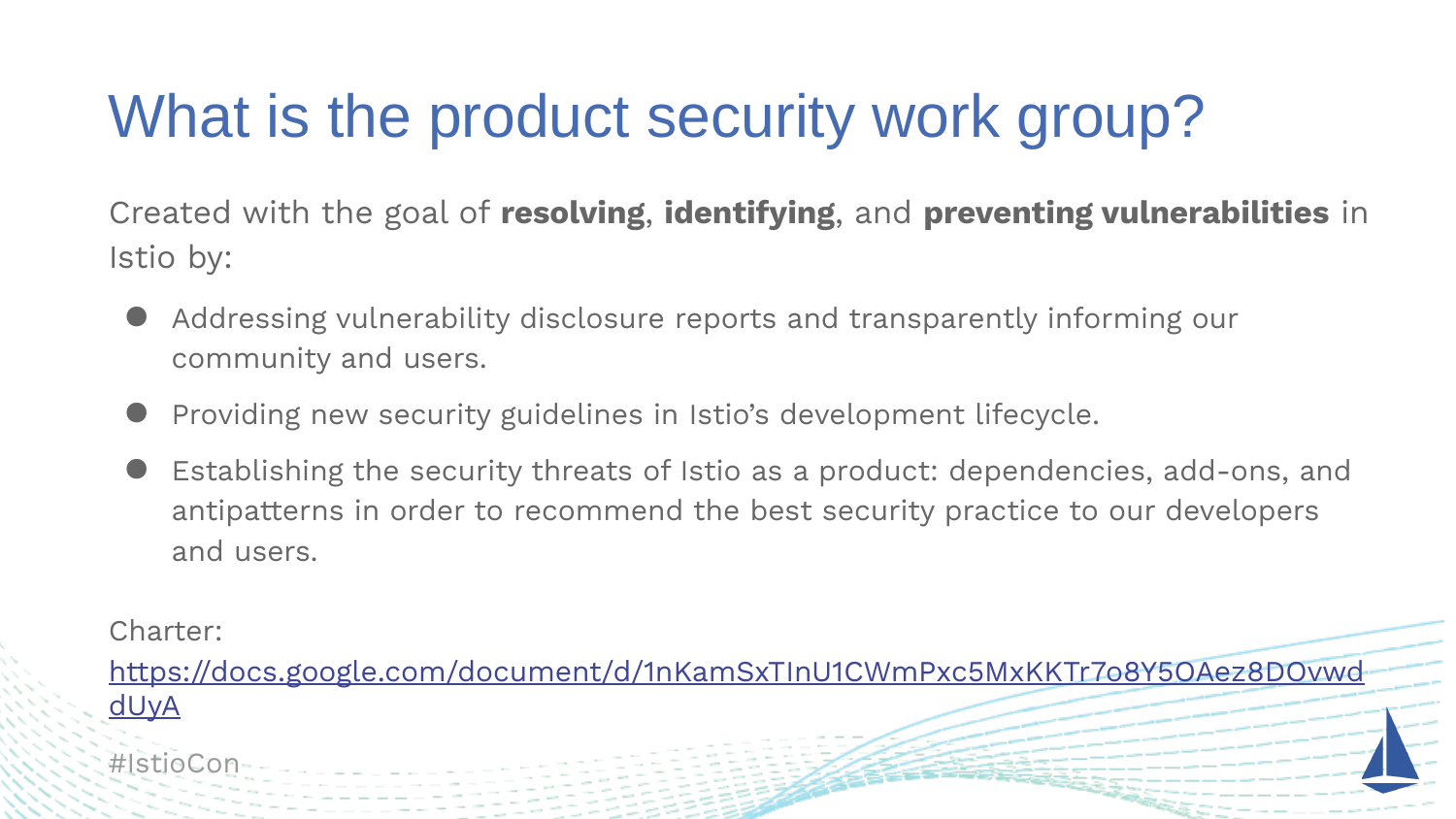

# What is the product security work group?
Created with the goal of resolving, identifying, and preventing vulnerabilities in Istio by:
Addressing vulnerability disclosure reports and transparently informing our community and users.
Providing new security guidelines in Istio’s development lifecycle.
Establishing the security threats of Istio as a product: dependencies, add-ons, and antipatterns in order to recommend the best security practice to our developers and users.

Charter: https://docs.google.com/document/d/1nKamSxTInU1CWmPxc5MxKKTr7o8Y5OAez8DOvwddUyA